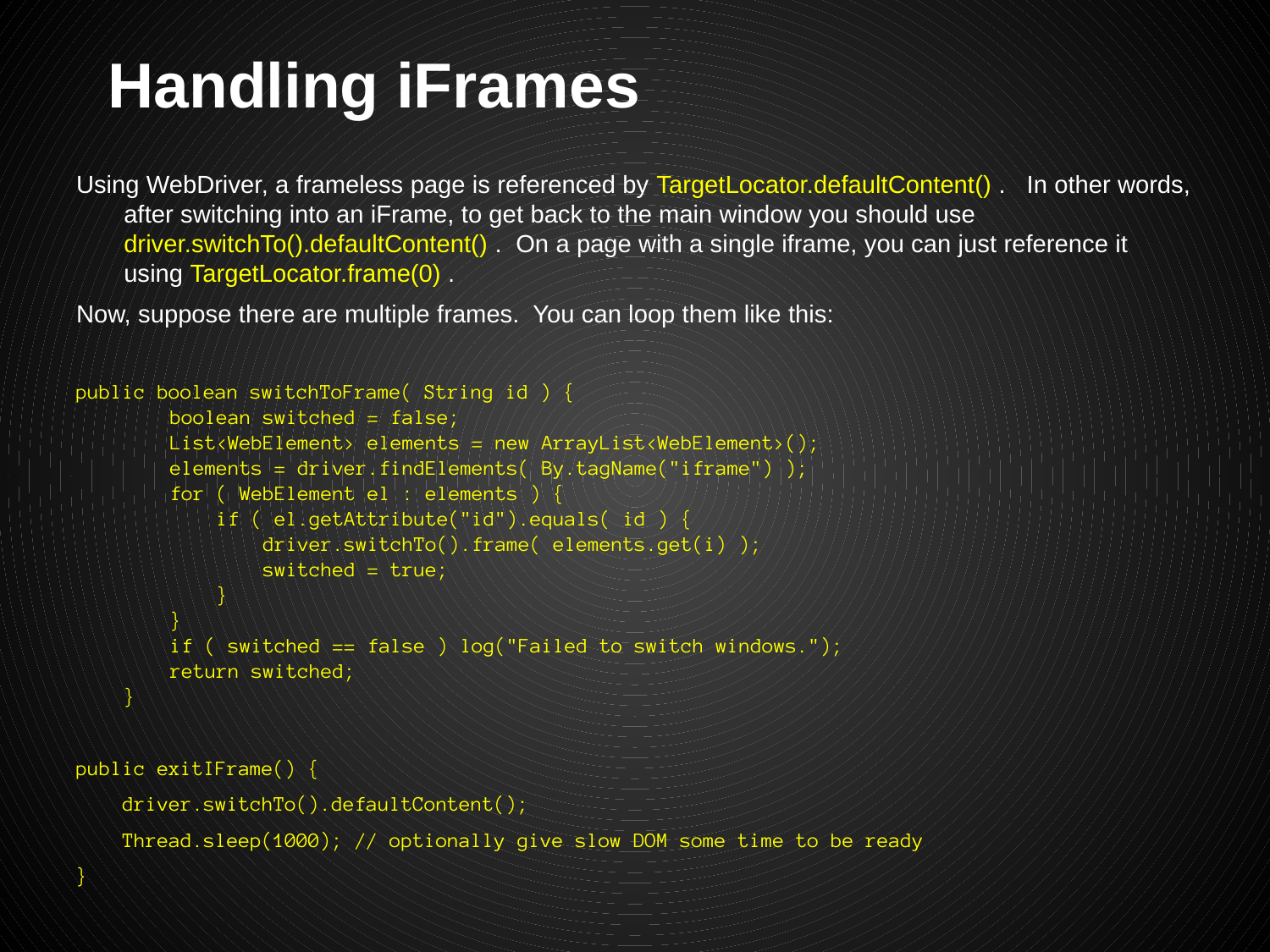

# Handling iFrames
Using WebDriver, a frameless page is referenced by TargetLocator.defaultContent() .   In other words, after switching into an iFrame, to get back to the main window you should use driver.switchTo().defaultContent() .  On a page with a single iframe, you can just reference it using TargetLocator.frame(0) .
Now, suppose there are multiple frames.  You can loop them like this:

public boolean switchToFrame( String id ) {
    boolean switched = false;
    List<WebElement> elements = new ArrayList<WebElement>();
    elements = driver.findElements( By.tagName("iframe") );
    for ( WebElement el : elements ) {
        if ( el.getAttribute("id").equals( id ) {
            driver.switchTo().frame( elements.get(i) );
            switched = true;
        }
    }
    if ( switched == false ) log("Failed to switch windows.");
    return switched;
}

public exitIFrame() {
    driver.switchTo().defaultContent();
    Thread.sleep(1000); // optionally give slow DOM some time to be ready
}